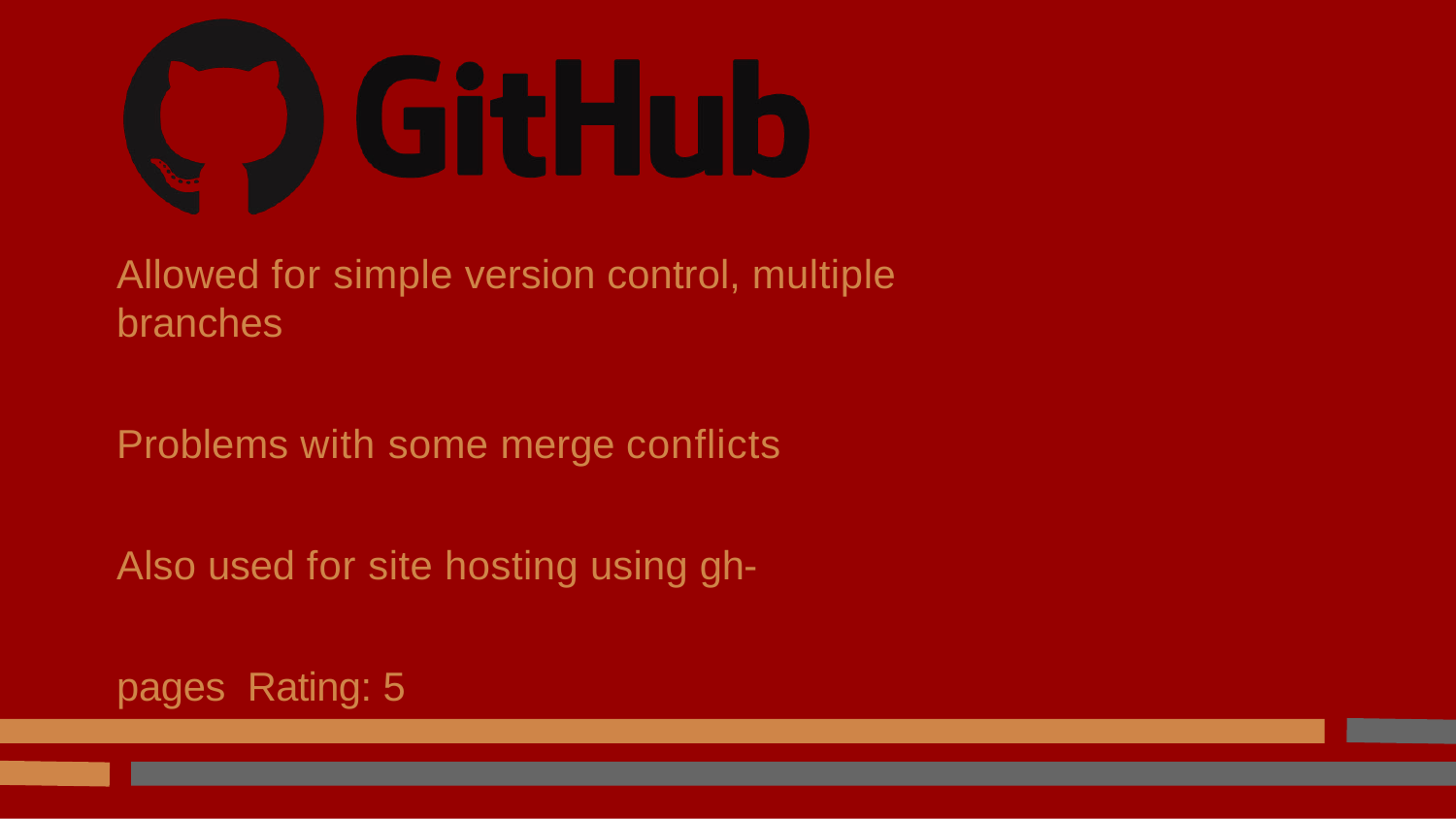

Allowed for simple version control, multiple branches
Problems with some merge conflicts  Also used for site hosting using gh-pages  Rating: 5